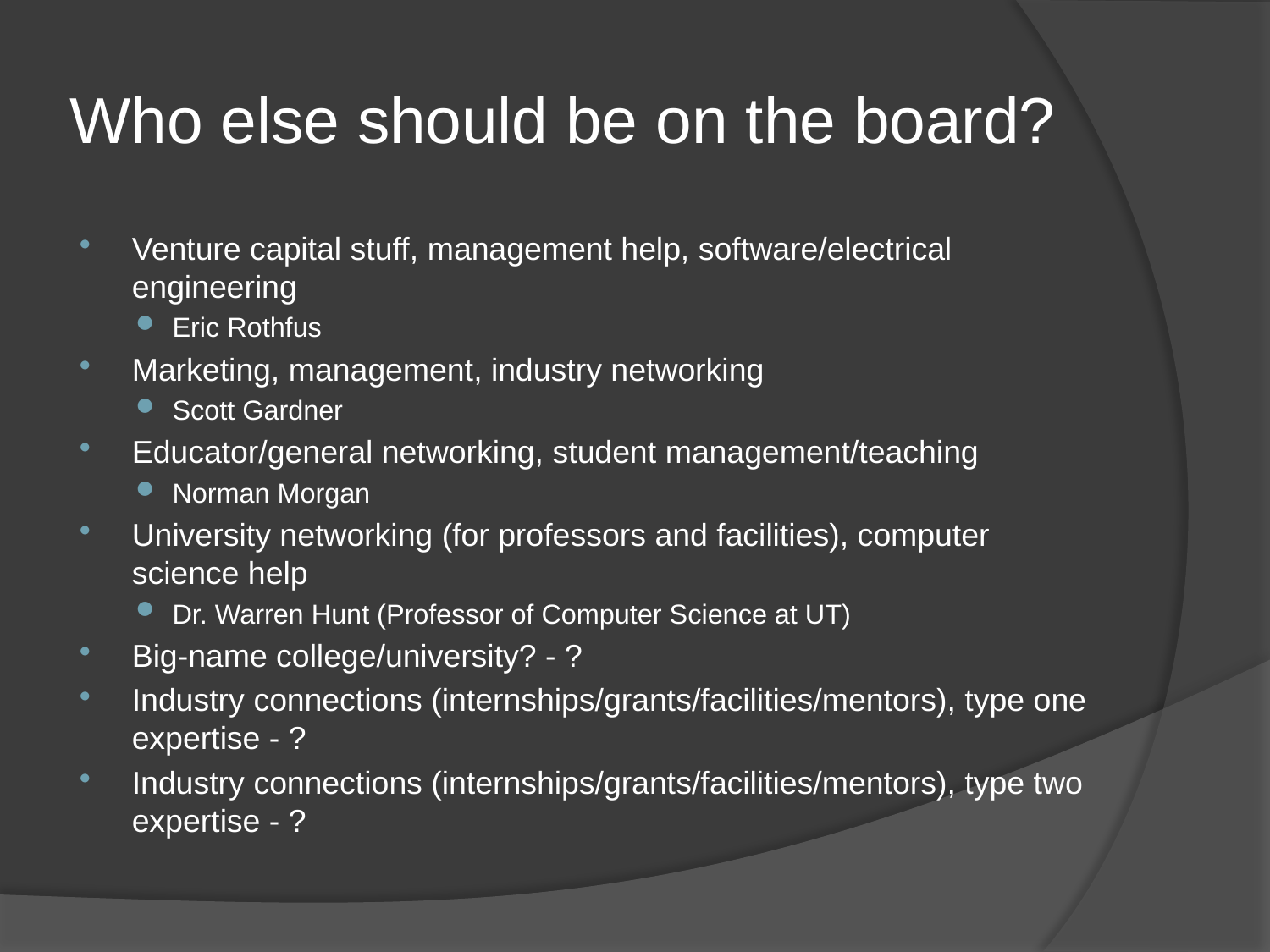

# Who else should be on the board?
Venture capital stuff, management help, software/electrical engineering
Eric Rothfus
Marketing, management, industry networking
Scott Gardner
Educator/general networking, student management/teaching
Norman Morgan
University networking (for professors and facilities), computer science help
Dr. Warren Hunt (Professor of Computer Science at UT)
Big-name college/university? - ?
Industry connections (internships/grants/facilities/mentors), type one expertise - ?
Industry connections (internships/grants/facilities/mentors), type two expertise - ?